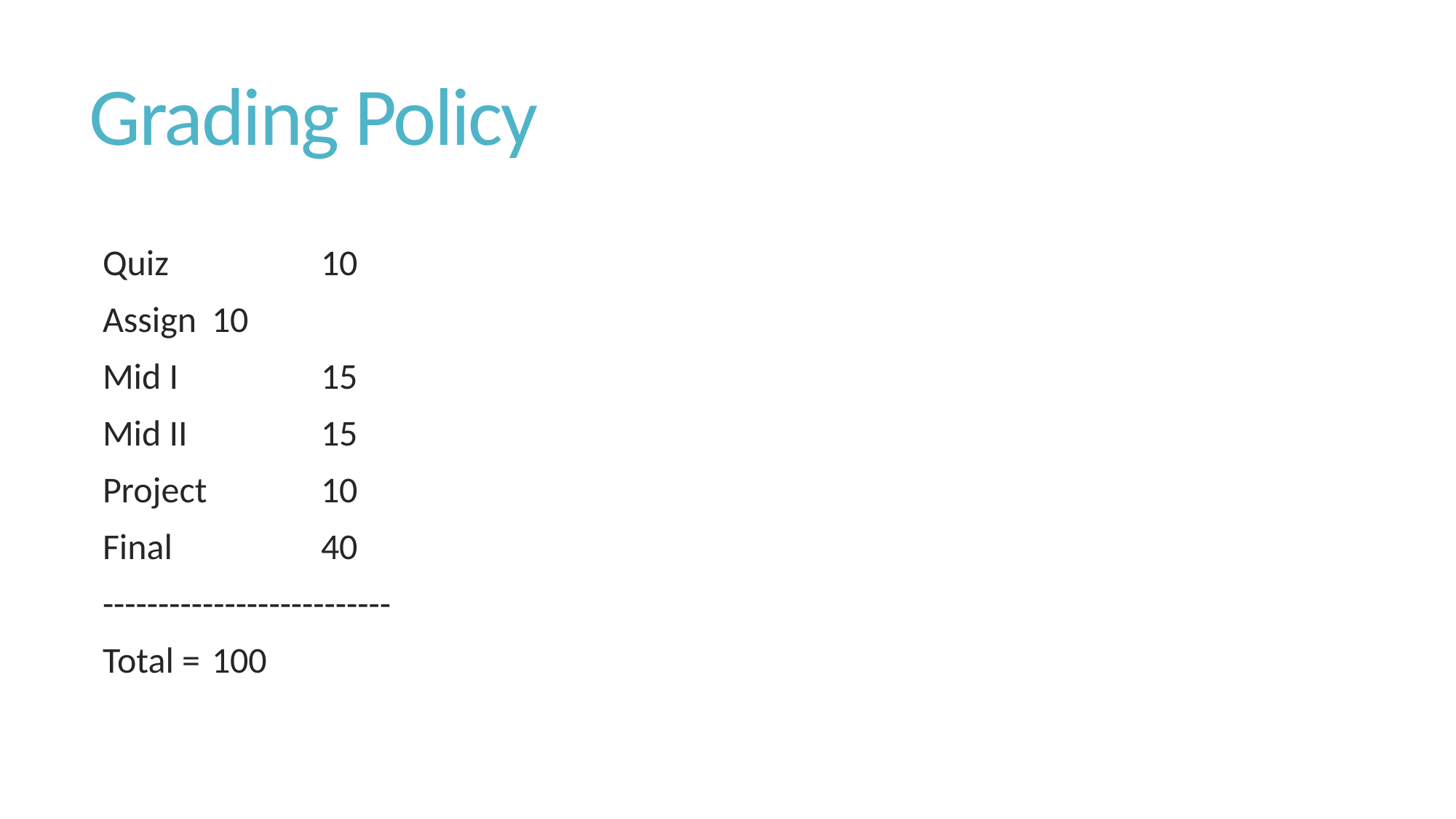

# Grading Policy
Quiz 		10
Assign 	10
Mid I 		15
Mid II 		15
Project 	10
Final 		40
--------------------------
Total = 	100